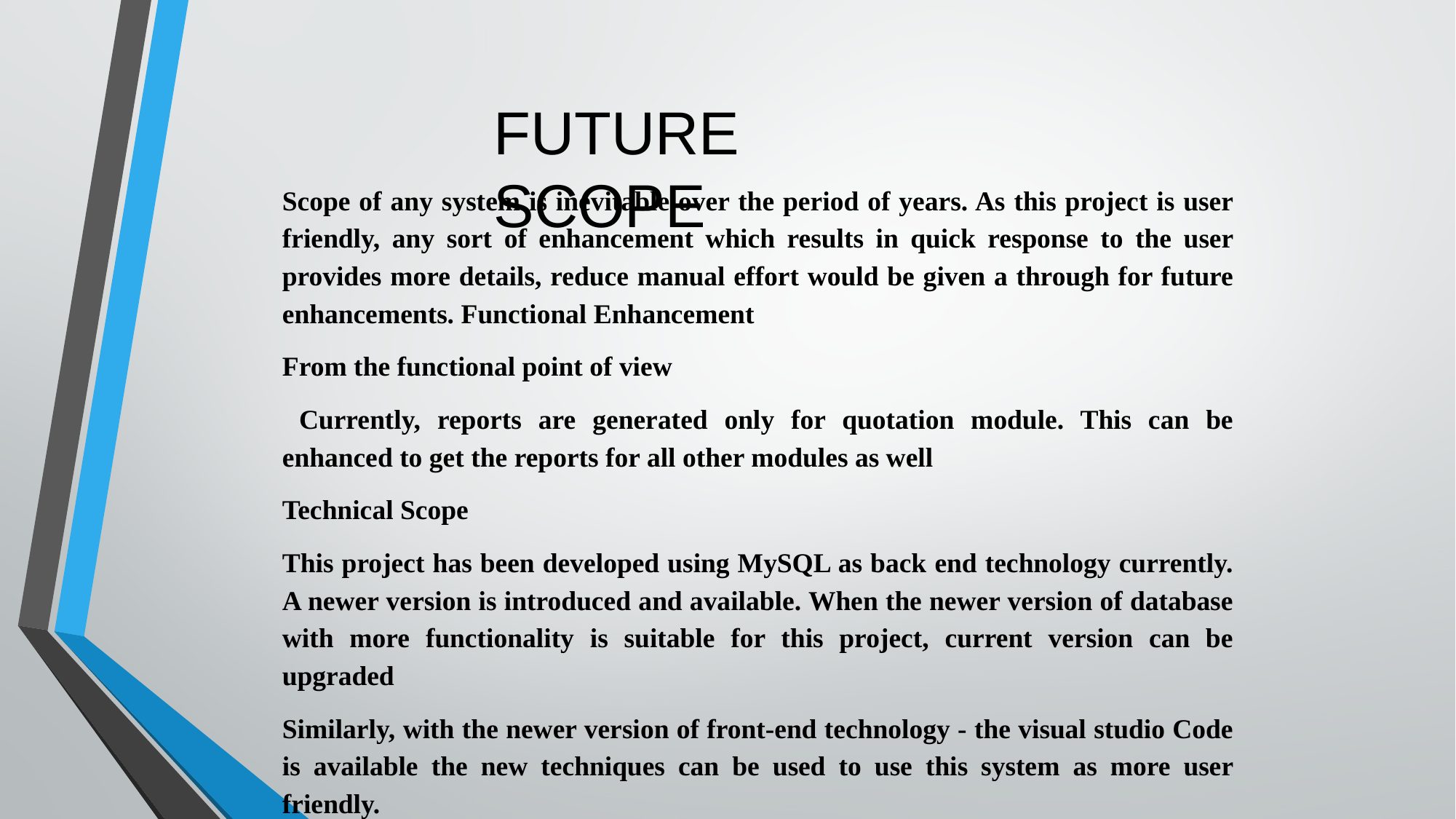

FUTURE SCOPE
Scope of any system is inevitable over the period of years. As this project is user friendly, any sort of enhancement which results in quick response to the user provides more details, reduce manual effort would be given a through for future enhancements. Functional Enhancement
From the functional point of view
 Currently, reports are generated only for quotation module. This can be enhanced to get the reports for all other modules as well
Technical Scope
This project has been developed using MySQL as back end technology currently. A newer version is introduced and available. When the newer version of database with more functionality is suitable for this project, current version can be upgraded
Similarly, with the newer version of front-end technology - the visual studio Code is available the new techniques can be used to use this system as more user friendly.